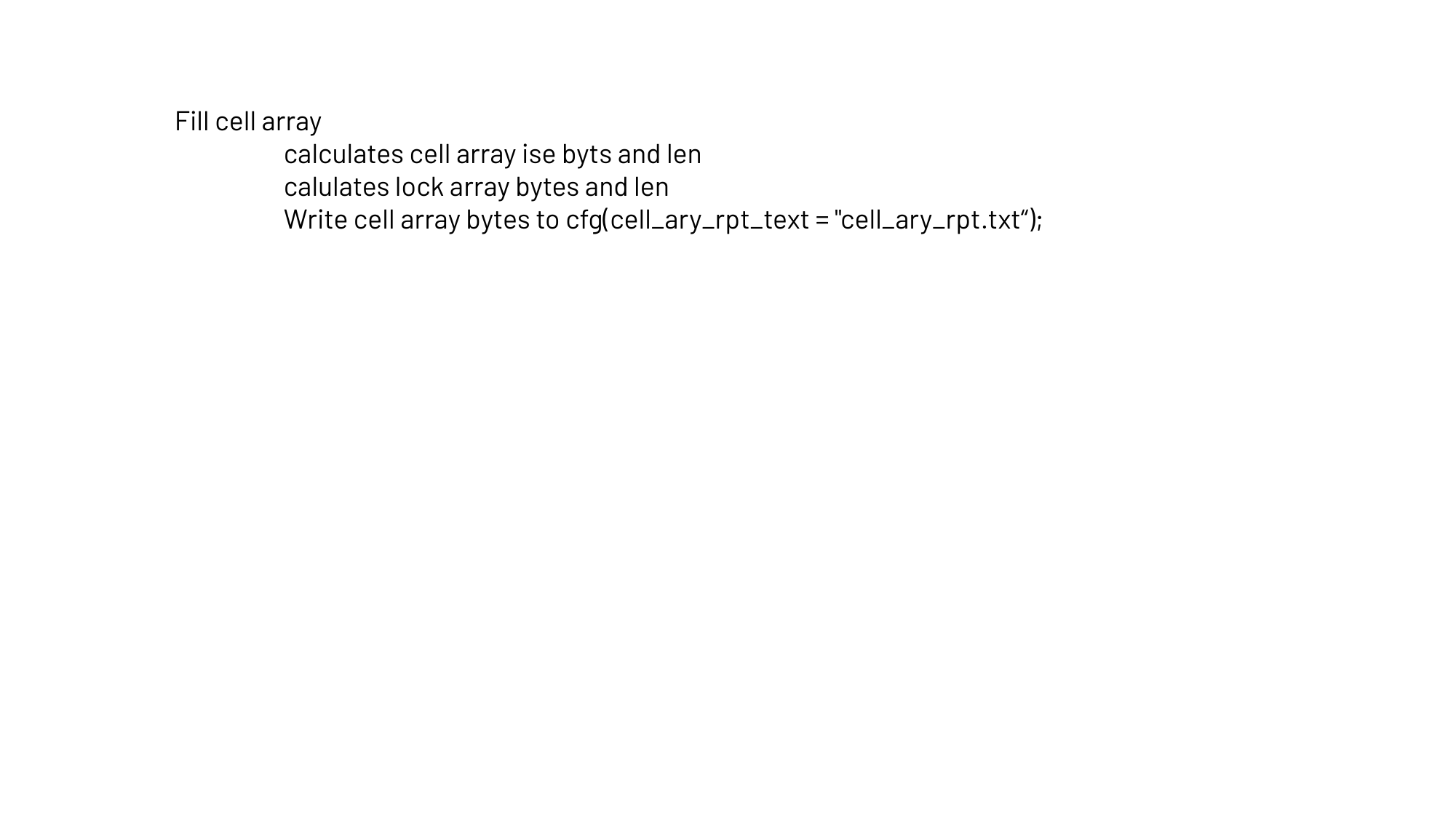

Fill cell array
	calculates cell array ise byts and len
	calulates lock array bytes and len
	Write cell array bytes to cfg(cell_ary_rpt_text = "cell_ary_rpt.txt“);